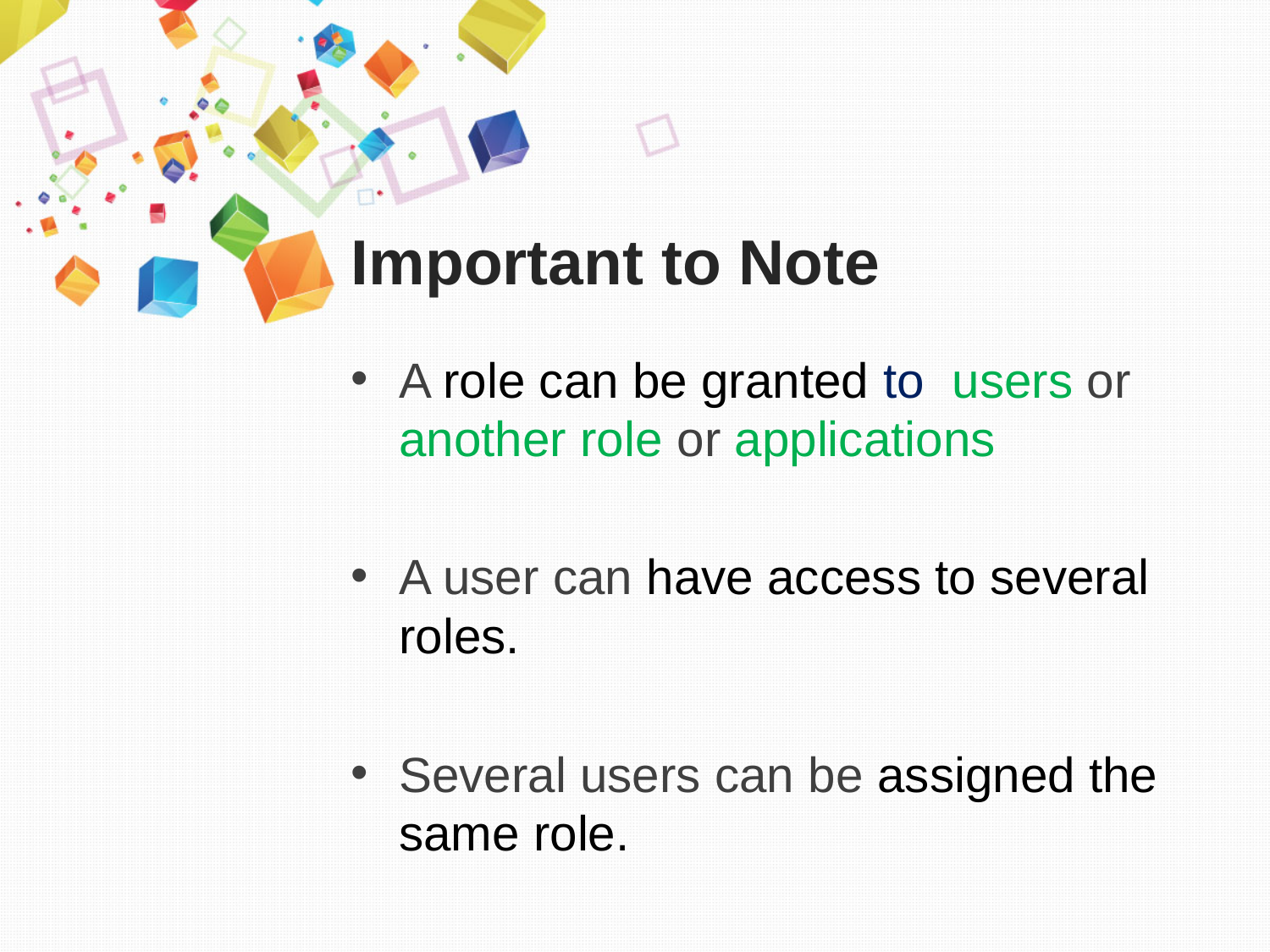

# Important to Note
A role can be granted to  users or another role or applications

A user can have access to several roles.

Several users can be assigned the same role.